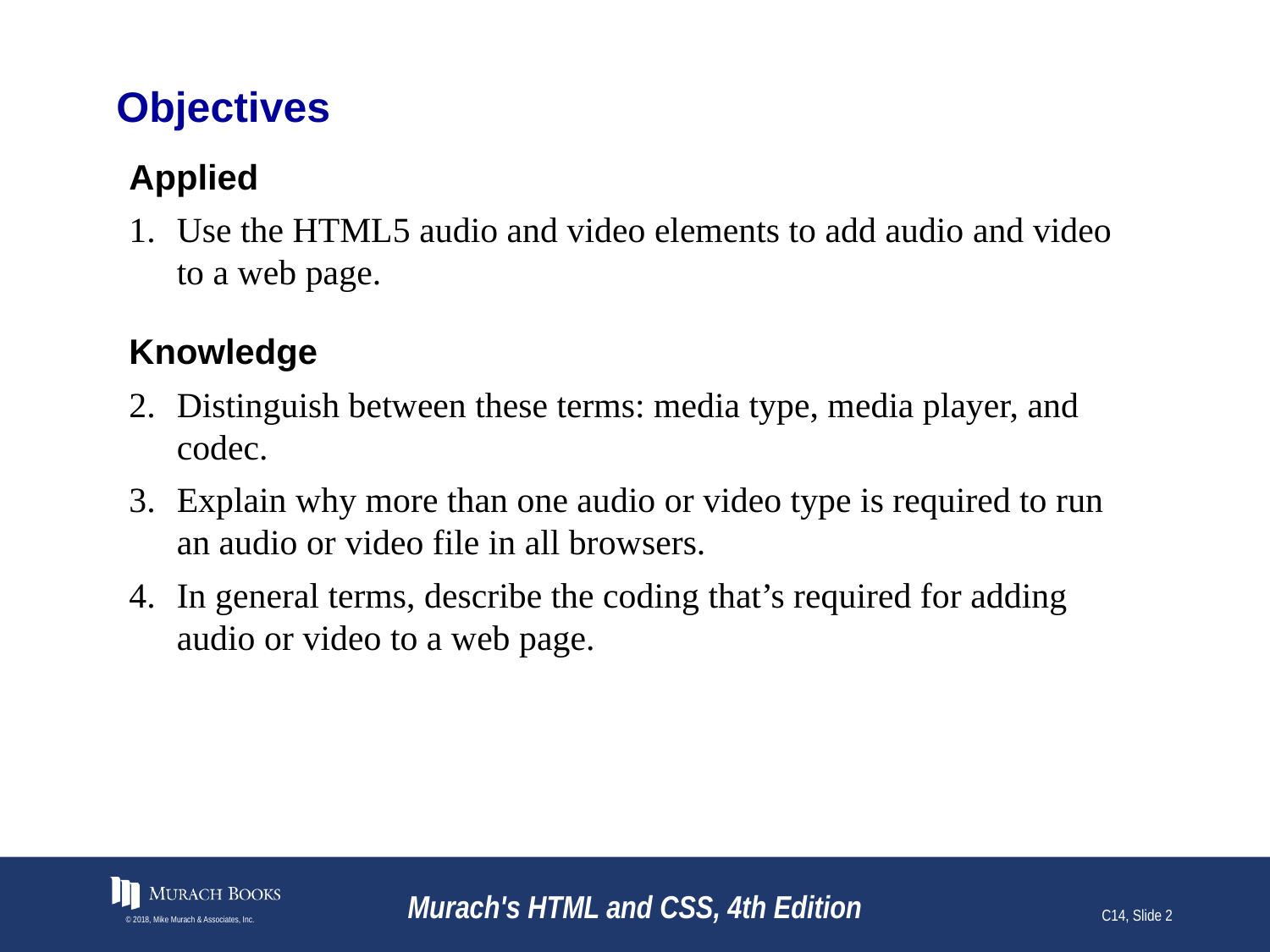

# Objectives
Applied
Use the HTML5 audio and video elements to add audio and video to a web page.
Knowledge
Distinguish between these terms: media type, media player, and codec.
Explain why more than one audio or video type is required to run an audio or video file in all browsers.
In general terms, describe the coding that’s required for adding audio or video to a web page.

© 2018, Mike Murach & Associates, Inc.
Murach's HTML and CSS, 4th Edition

C14, Slide 2